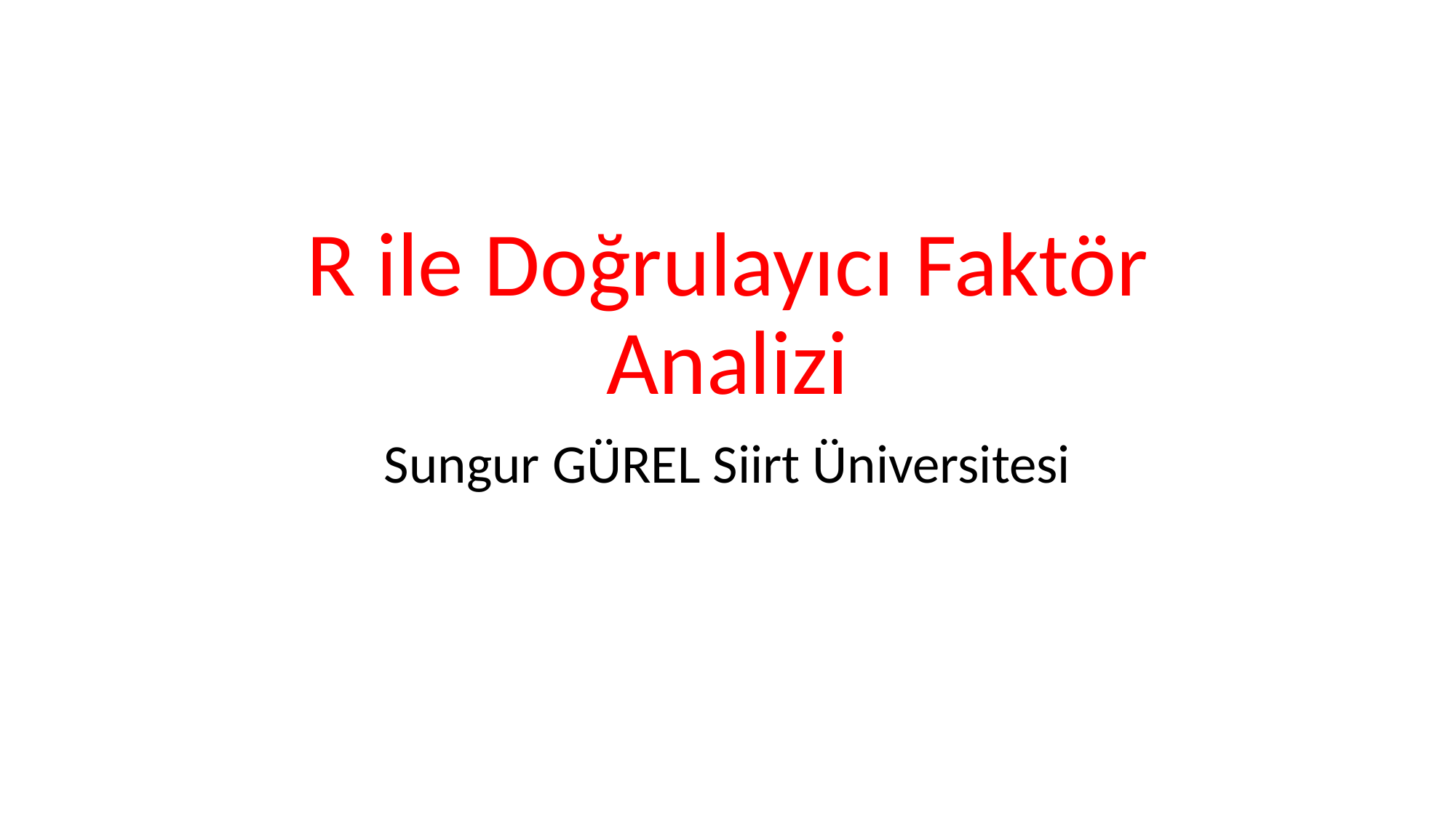

# R ile Doğrulayıcı Faktör Analizi
Sungur GÜREL Siirt Üniversitesi